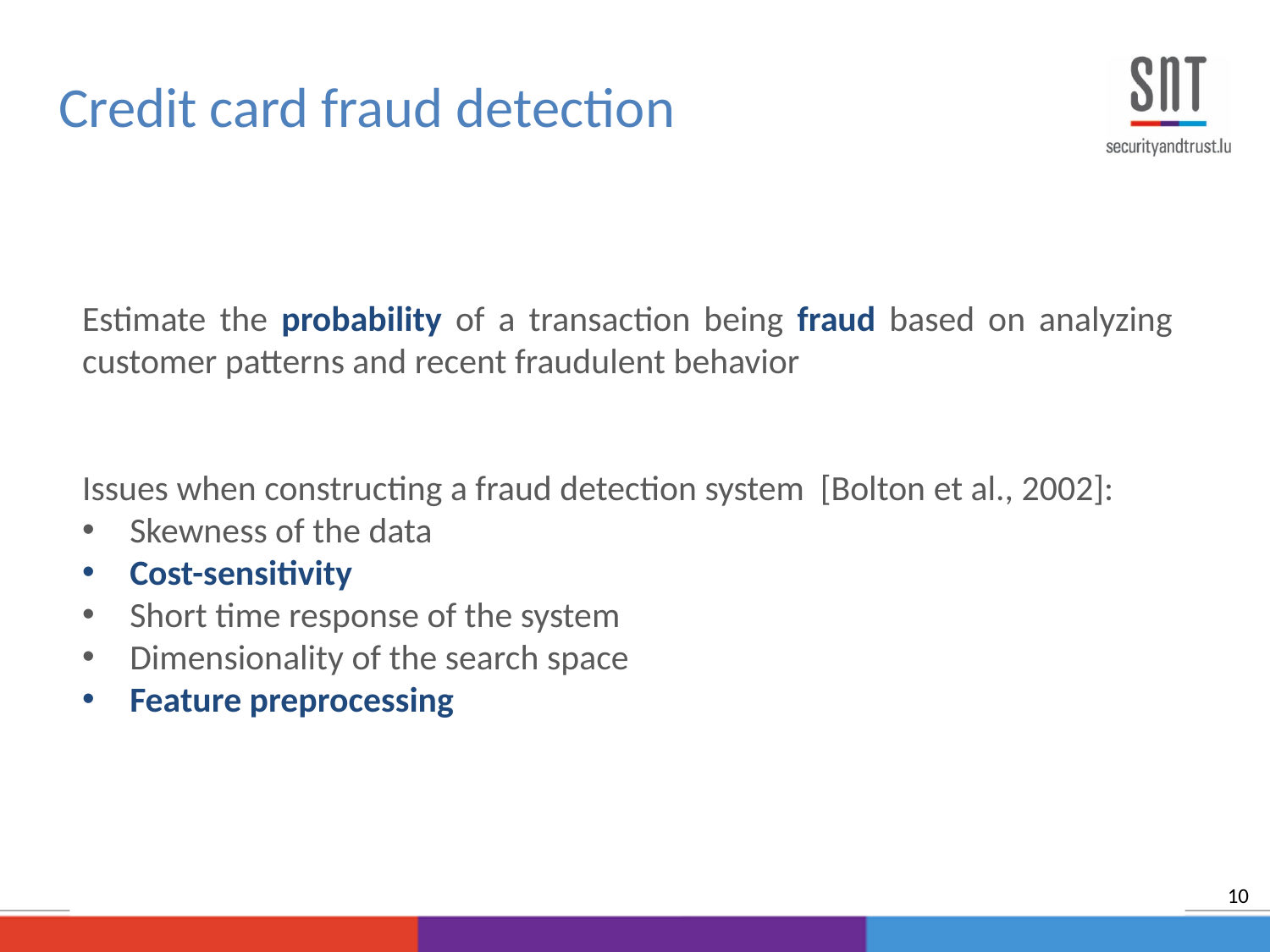

Credit card fraud detection

Estimate the probability of a transaction being fraud based on analyzing customer patterns and recent fraudulent behavior

Issues when constructing a fraud detection system  [Bolton et al., 2002]:
Skewness of the data
Cost-sensitivity
Short time response of the system
Dimensionality of the search space
Feature preprocessing

10